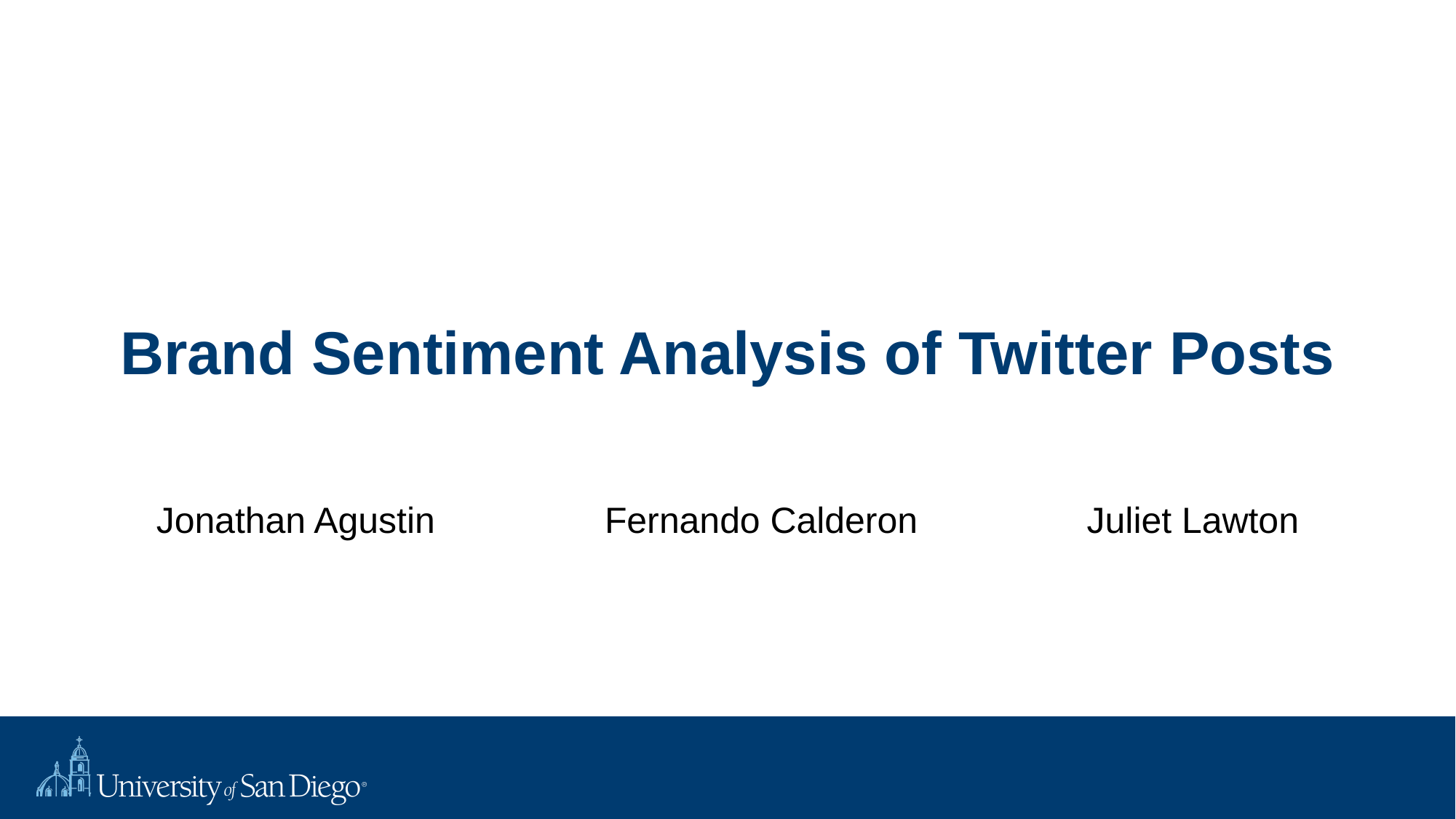

# Brand Sentiment Analysis of Twitter Posts
Jonathan Agustin
Fernando Calderon
Juliet Lawton